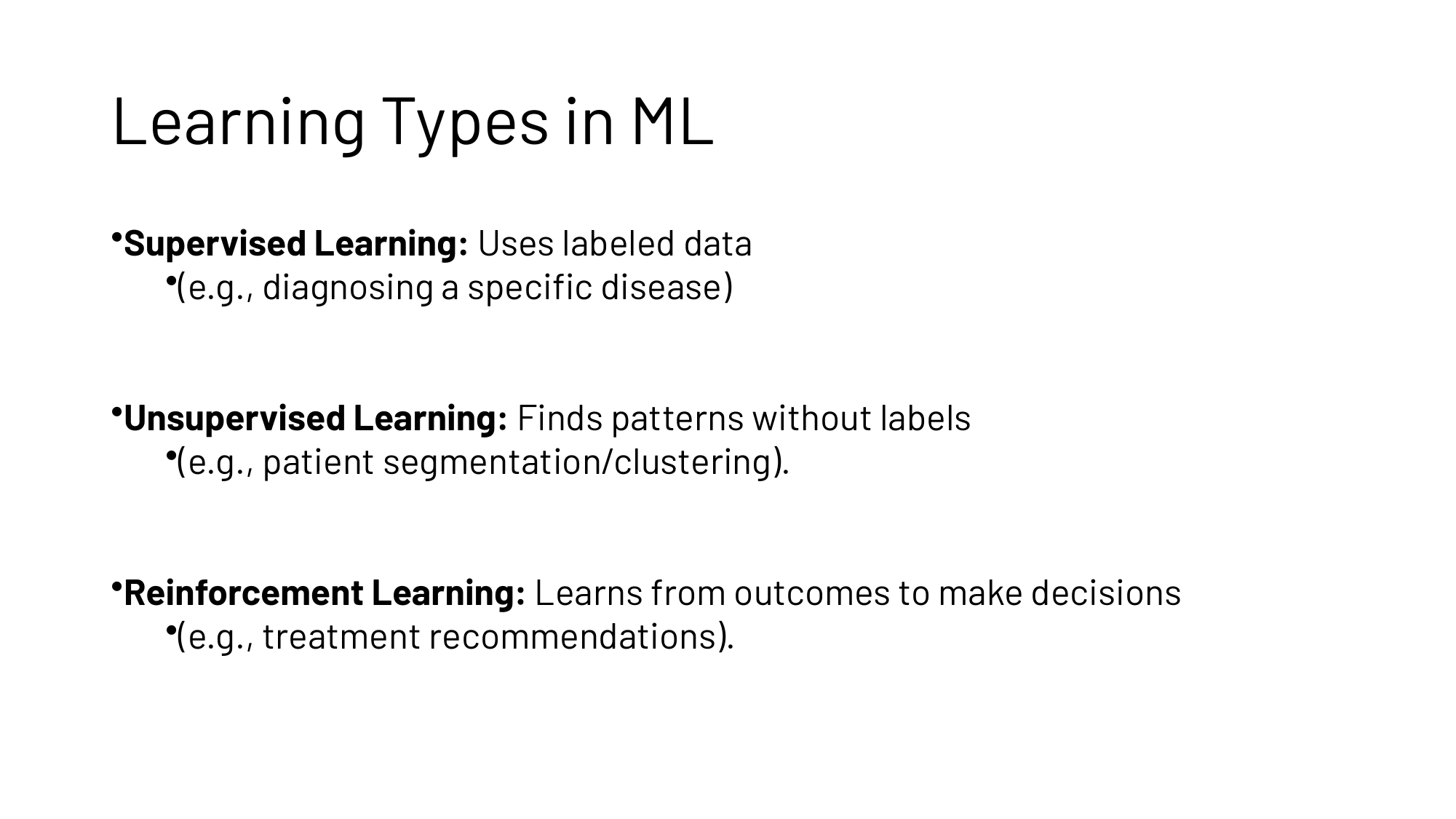

# Learning Types in ML
Supervised Learning: Uses labeled data
(e.g., diagnosing a specific disease)

Unsupervised Learning: Finds patterns without labels
(e.g., patient segmentation/clustering).

Reinforcement Learning: Learns from outcomes to make decisions
(e.g., treatment recommendations).